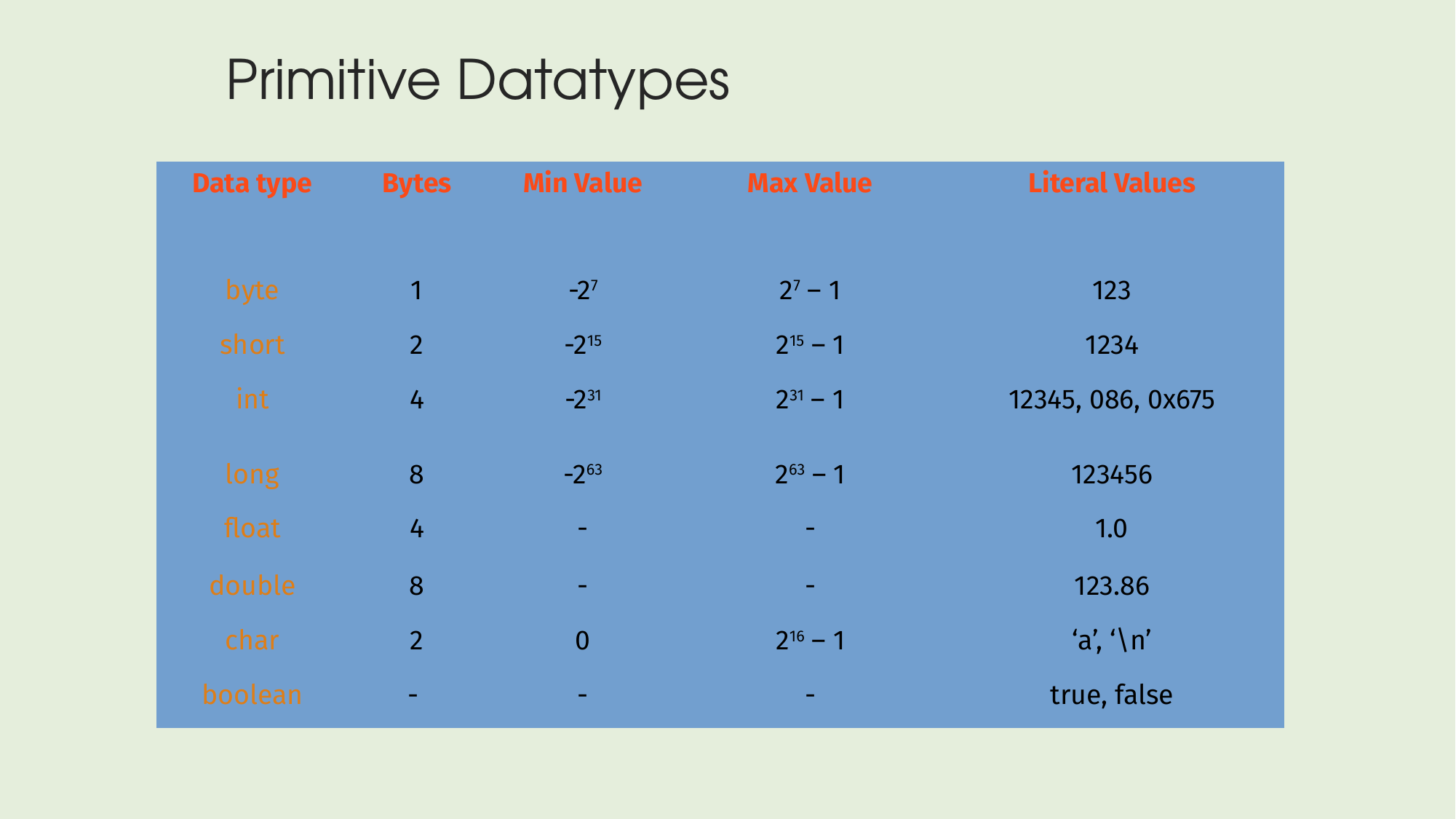

Primitive Datatypes

| Data type | Bytes | Min Value | Max Value | Literal Values |
| --- | --- | --- | --- | --- |
| byte | 1 | -27 | 27 – 1 | 123 |
| short | 2 | -215 | 215 – 1 | 1234 |
| int | 4 | -231 | 231 – 1 | 12345, 086, 0x675 |
| long | 8 | -263 | 263 – 1 | 123456 |
| float | 4 | - | - | 1.0 |
| double | 8 | - | - | 123.86 |
| char | 2 | 0 | 216 – 1 | ‘a’, ‘\n’ |
| boolean | - | - | - | true, false |